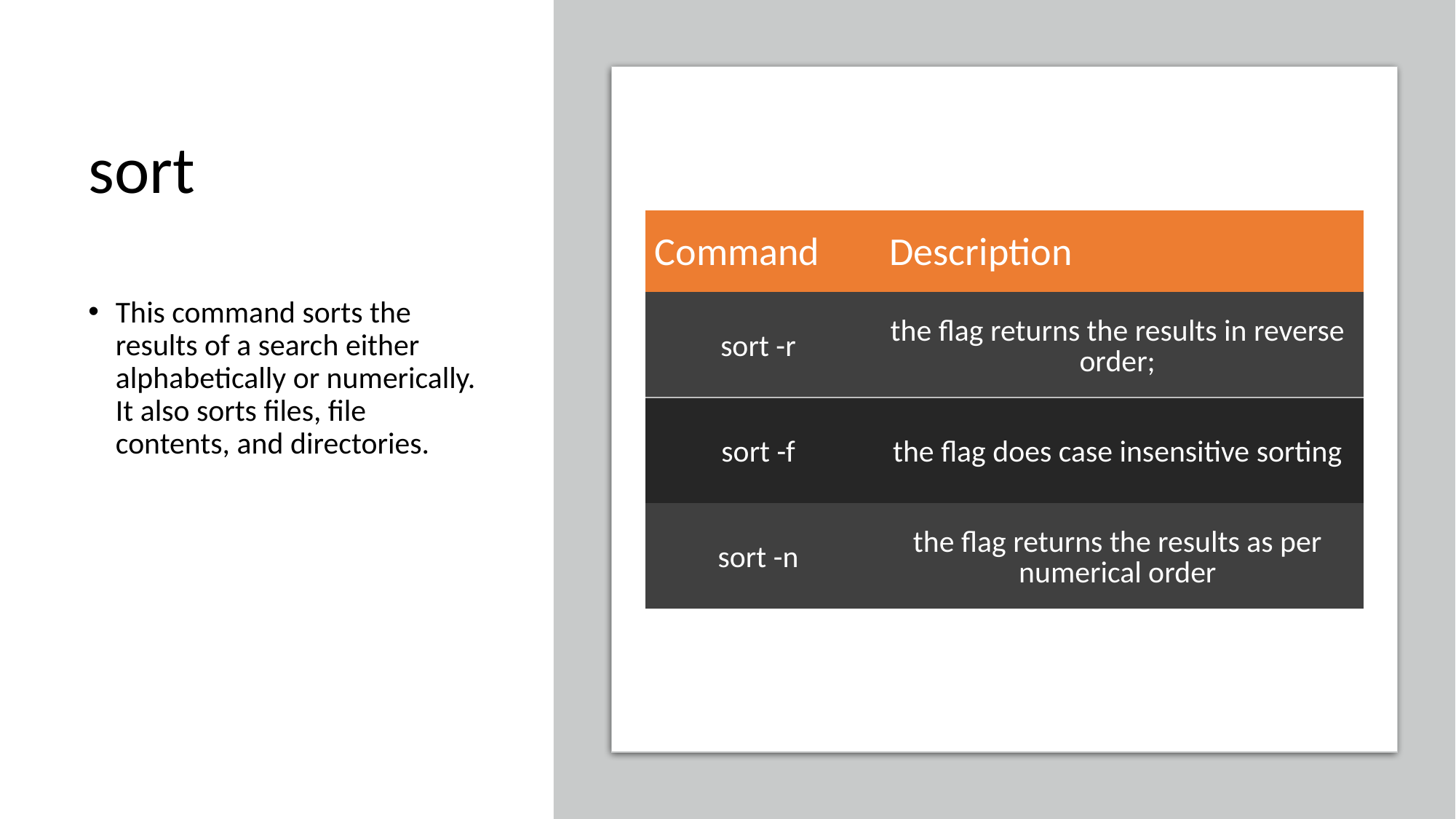

# sort
| Command | Description |
| --- | --- |
| sort -r | the flag returns the results in reverse order; |
| sort -f | the flag does case insensitive sorting |
| sort -n | the flag returns the results as per numerical order |
This command sorts the results of a search either alphabetically or numerically. It also sorts files, file contents, and directories.